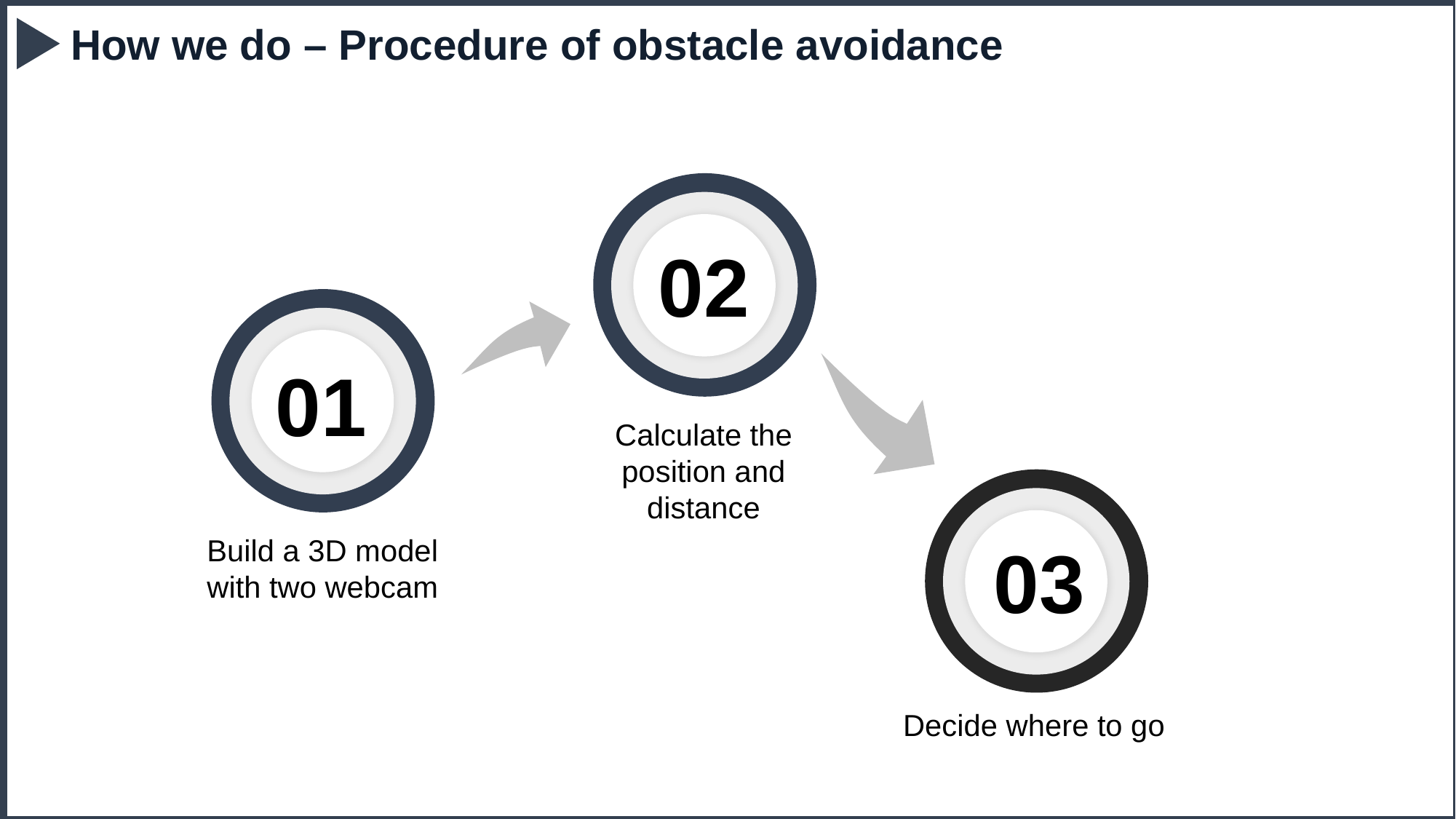

How we do – Procedure of obstacle avoidance

02

01

Calculate the position and distance

Build a 3D model with two webcam
03
Decide where to go